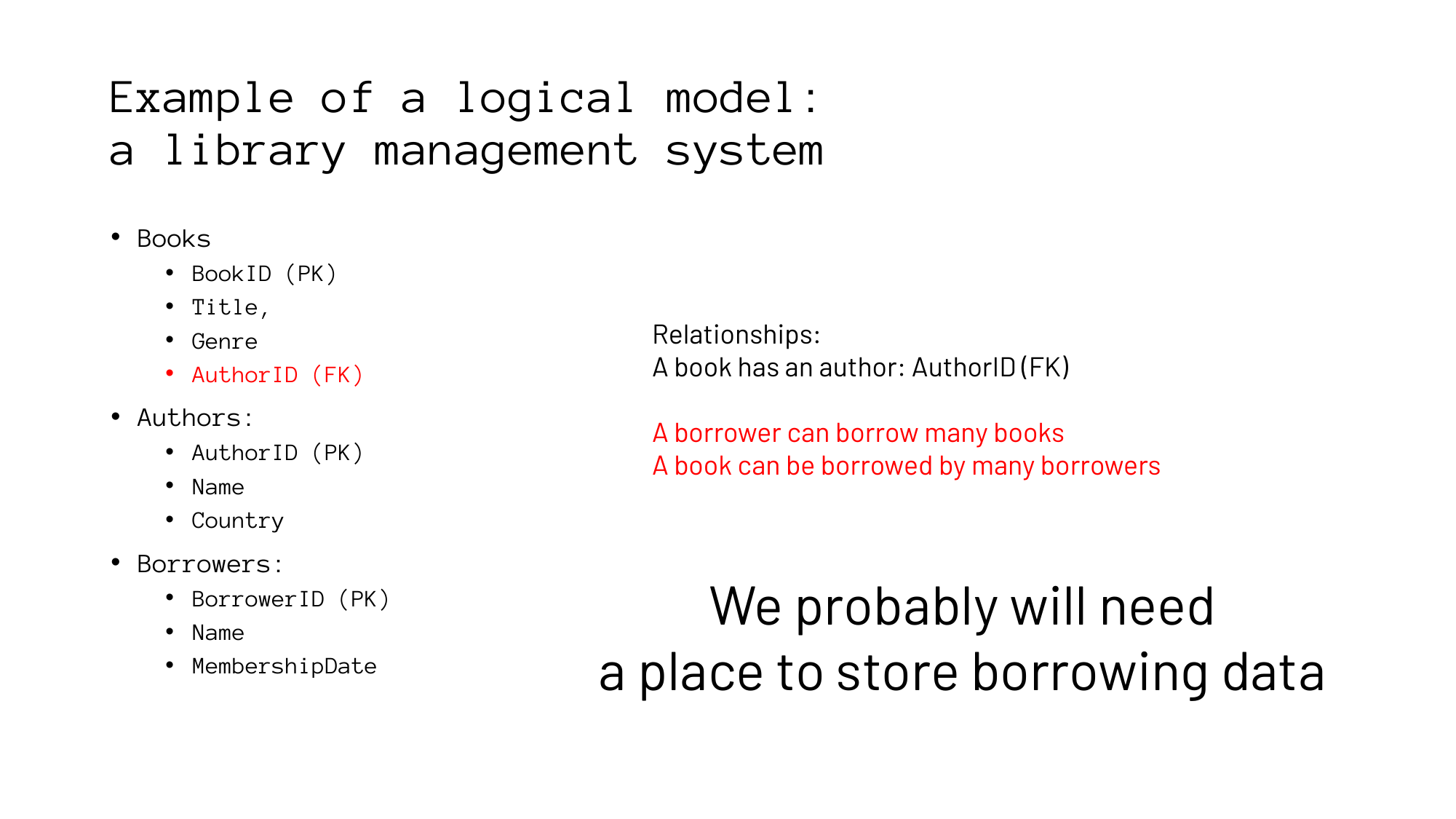

# Example of a logical model: a library management system
Books
BookID (PK)
Title,
Genre
AuthorID (FK)
Authors:
AuthorID (PK)
Name
Country
Borrowers:
BorrowerID (PK)
Name
MembershipDate
Relationships:
A book has an author: AuthorID (FK)

A borrower can borrow many books
A book can be borrowed by many borrowers
We probably will need
a place to store borrowing data